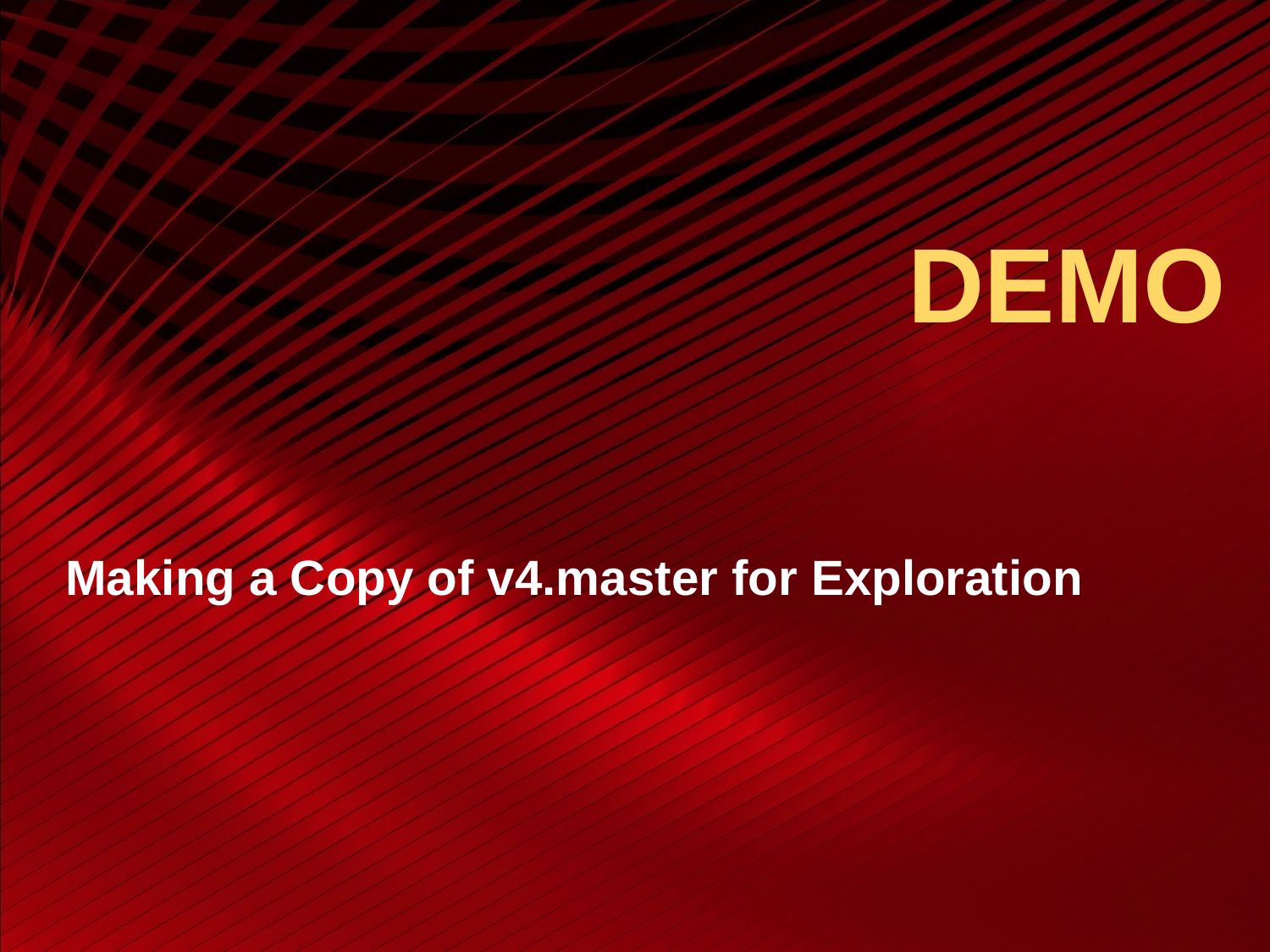

# DEMO
Making a Copy of v4.master for Exploration